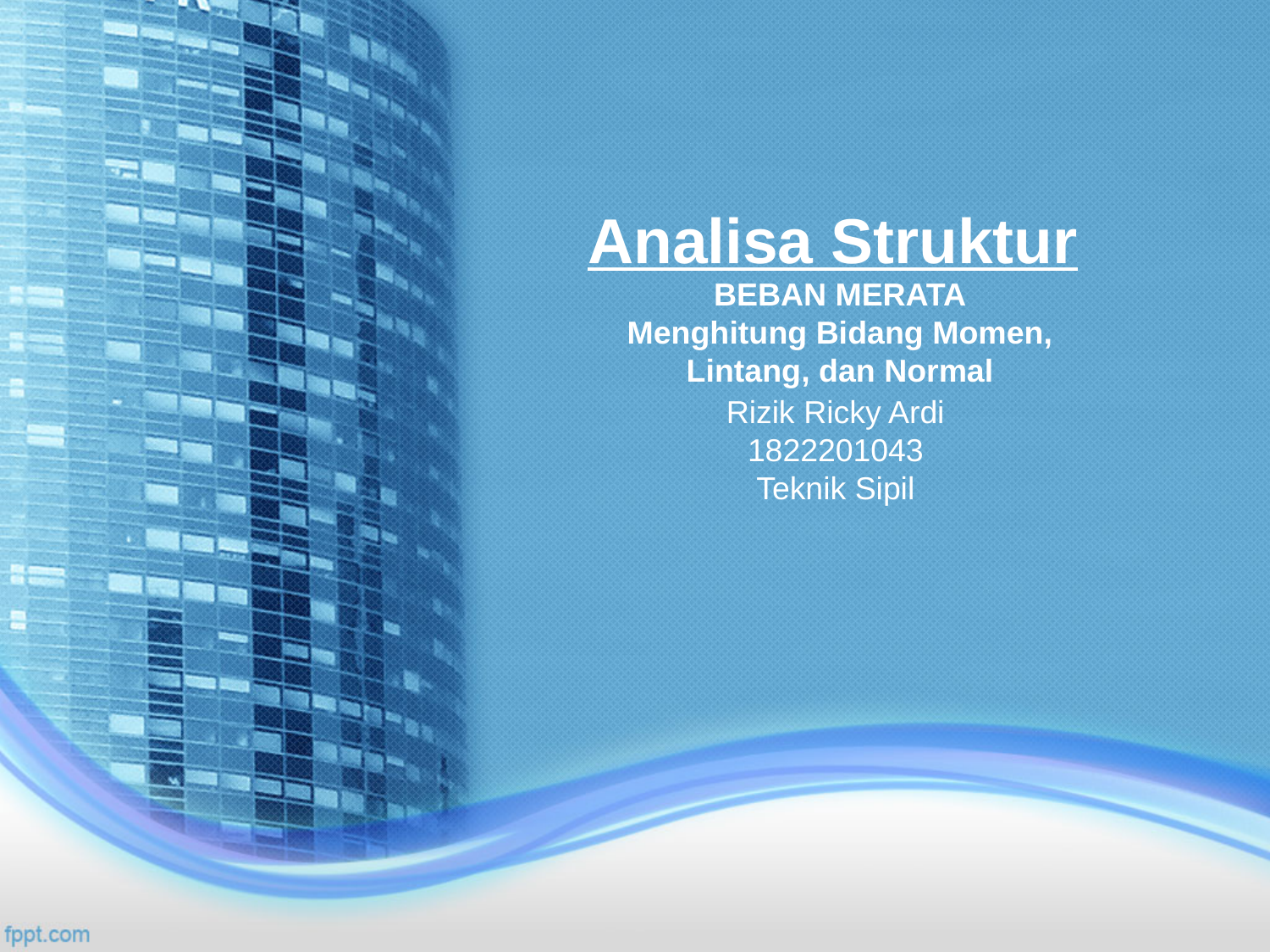

# Analisa Struktur
BEBAN MERATA
Menghitung Bidang Momen, Lintang, dan Normal
Rizik Ricky Ardi
1822201043
Teknik Sipil